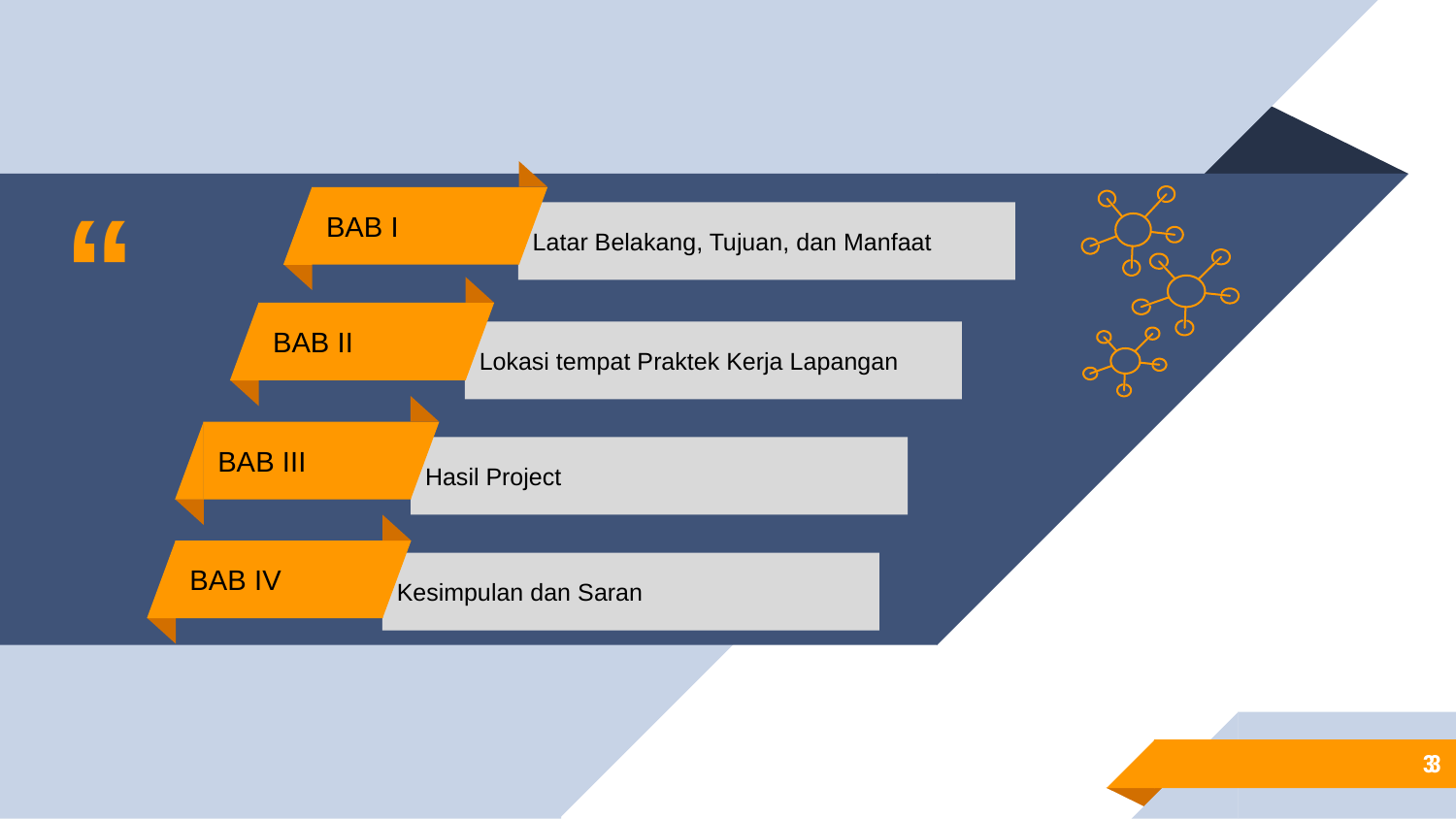

BAB I

Latar Belakang, Tujuan, dan Manfaat

BAB II

Lokasi tempat Praktek Kerja Lapangan

BAB III

Hasil Project

BAB IV

Kesimpulan dan Saran
3
3